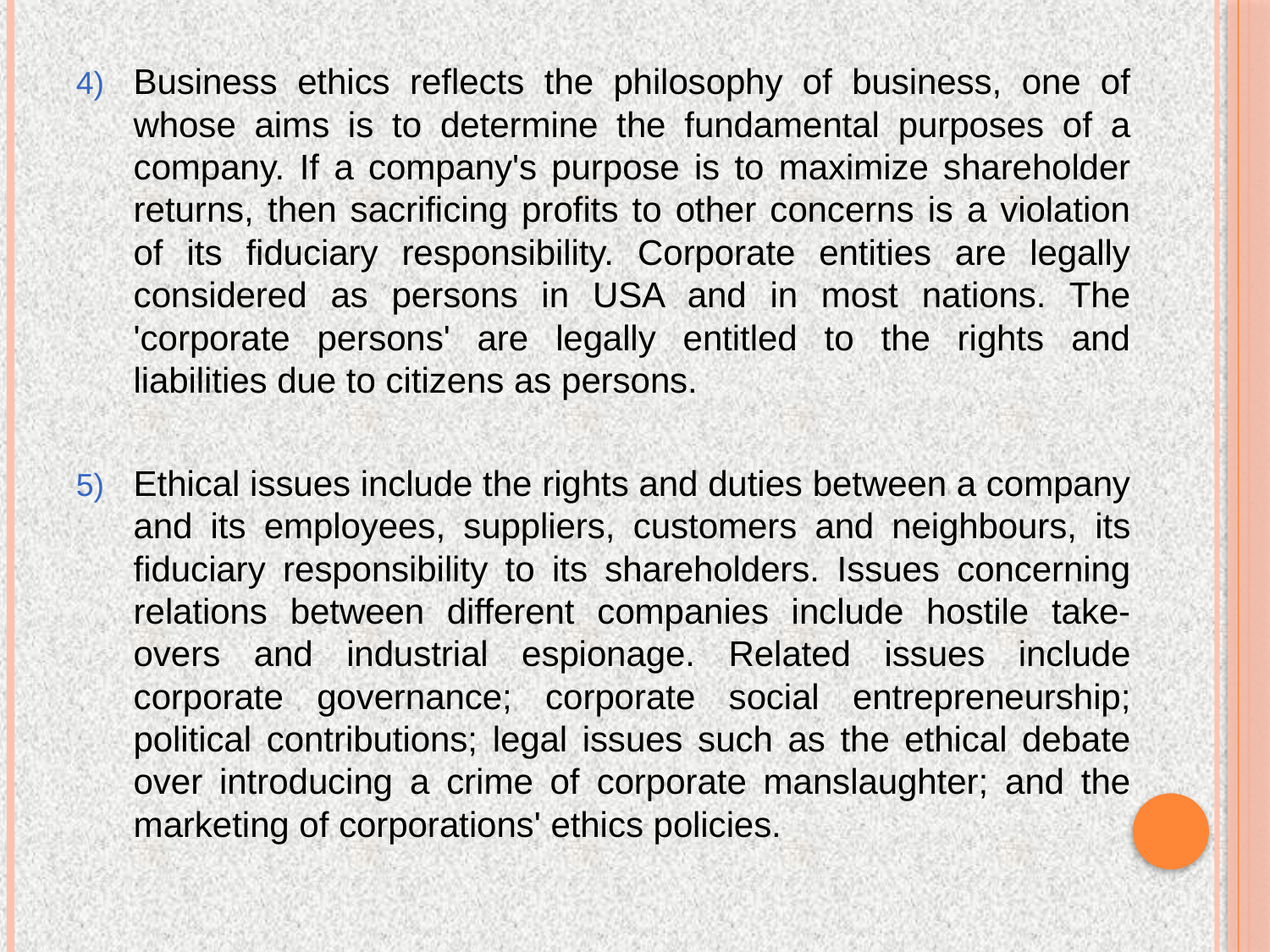

Business ethics reflects the philosophy of business, one of whose aims is to determine the fundamental purposes of a company. If a company's purpose is to maximize shareholder returns, then sacrificing profits to other concerns is a violation of its fiduciary responsibility. Corporate entities are legally considered as persons in USA and in most nations. The 'corporate persons' are legally entitled to the rights and liabilities due to citizens as persons.

Ethical issues include the rights and duties between a company and its employees, suppliers, customers and neighbours, its fiduciary responsibility to its shareholders. Issues concerning relations between different companies include hostile take-overs and industrial espionage. Related issues include corporate governance; corporate social entrepreneurship; political contributions; legal issues such as the ethical debate over introducing a crime of corporate manslaughter; and the marketing of corporations' ethics policies.